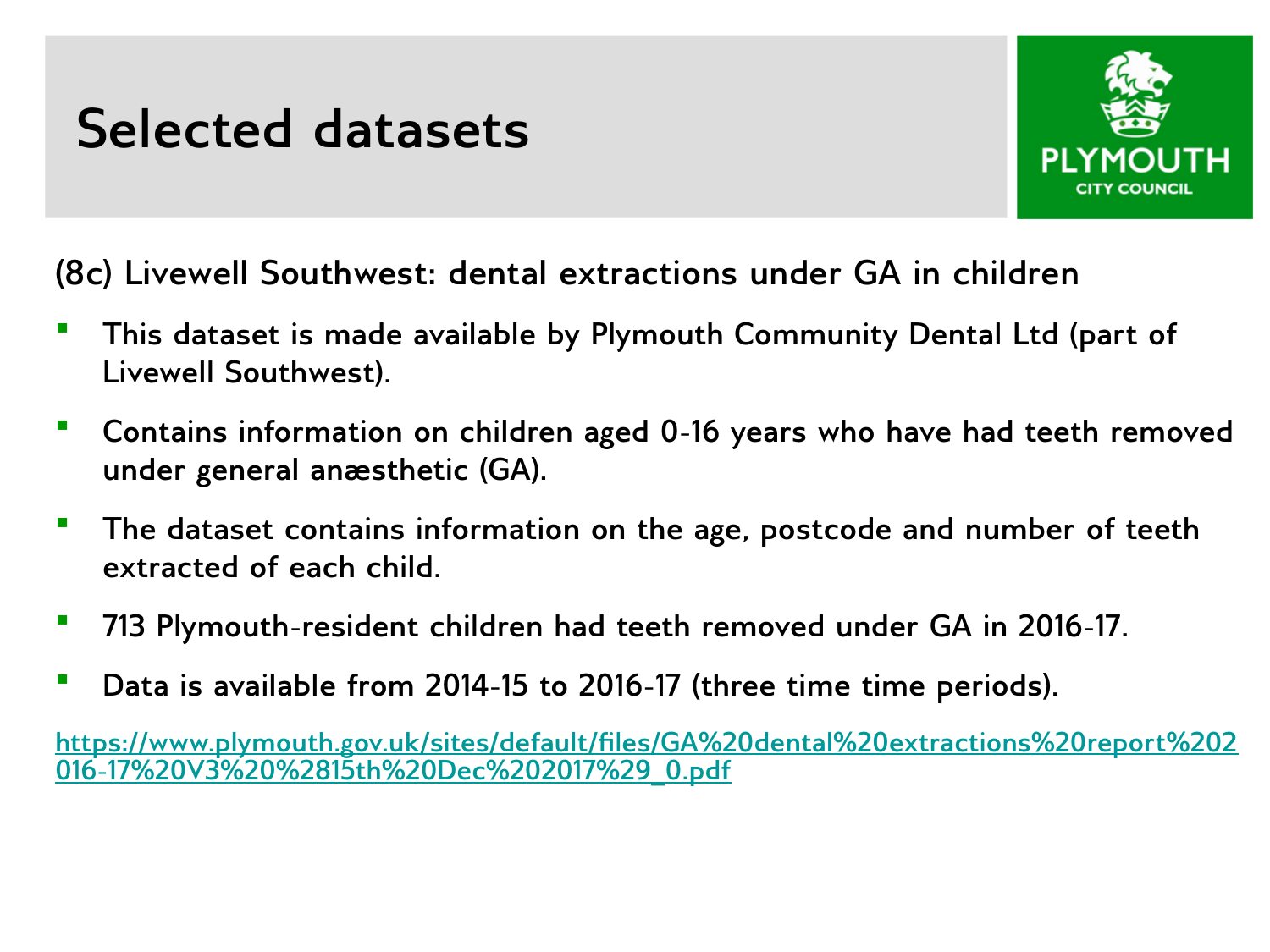

# Selected datasets
(8c) Livewell Southwest: dental extractions under GA in children
This dataset is made available by Plymouth Community Dental Ltd (part of Livewell Southwest).
Contains information on children aged 0-16 years who have had teeth removed under general anaesthetic (GA).
The dataset contains information on the age, postcode and number of teeth extracted of each child.
713 Plymouth-resident children had teeth removed under GA in 2016-17.
Data is available from 2014-15 to 2016-17 (three time time periods).
https://www.plymouth.gov.uk/sites/default/files/GA%20dental%20extractions%20report%202016-17%20V3%20%2815th%20Dec%202017%29_0.pdf